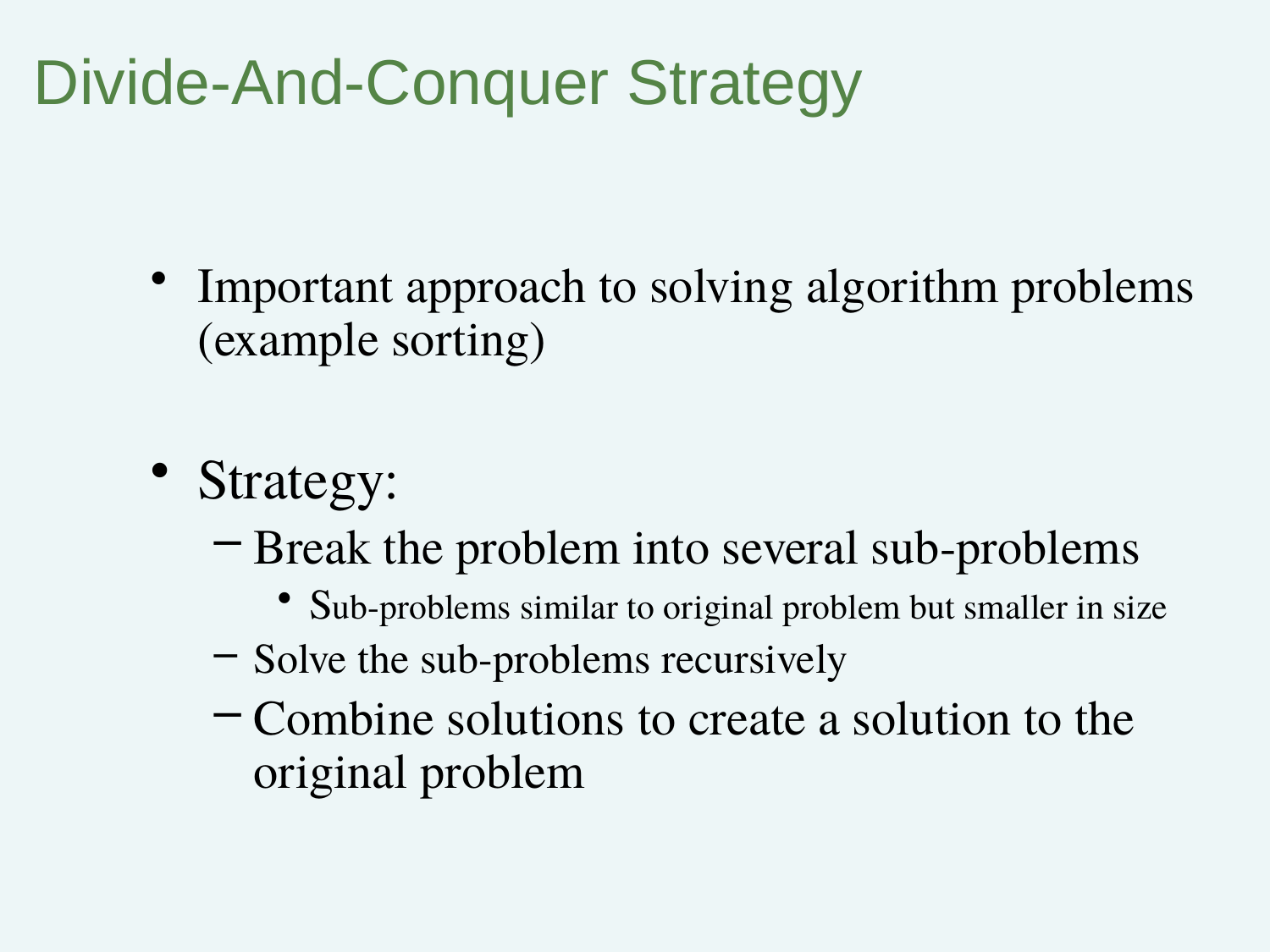

# Divide-And-Conquer Strategy
Important approach to solving algorithm problems (example sorting)

Strategy:
Break the problem into several sub-problems
Sub-problems similar to original problem but smaller in size
Solve the sub-problems recursively
Combine solutions to create a solution to the original problem